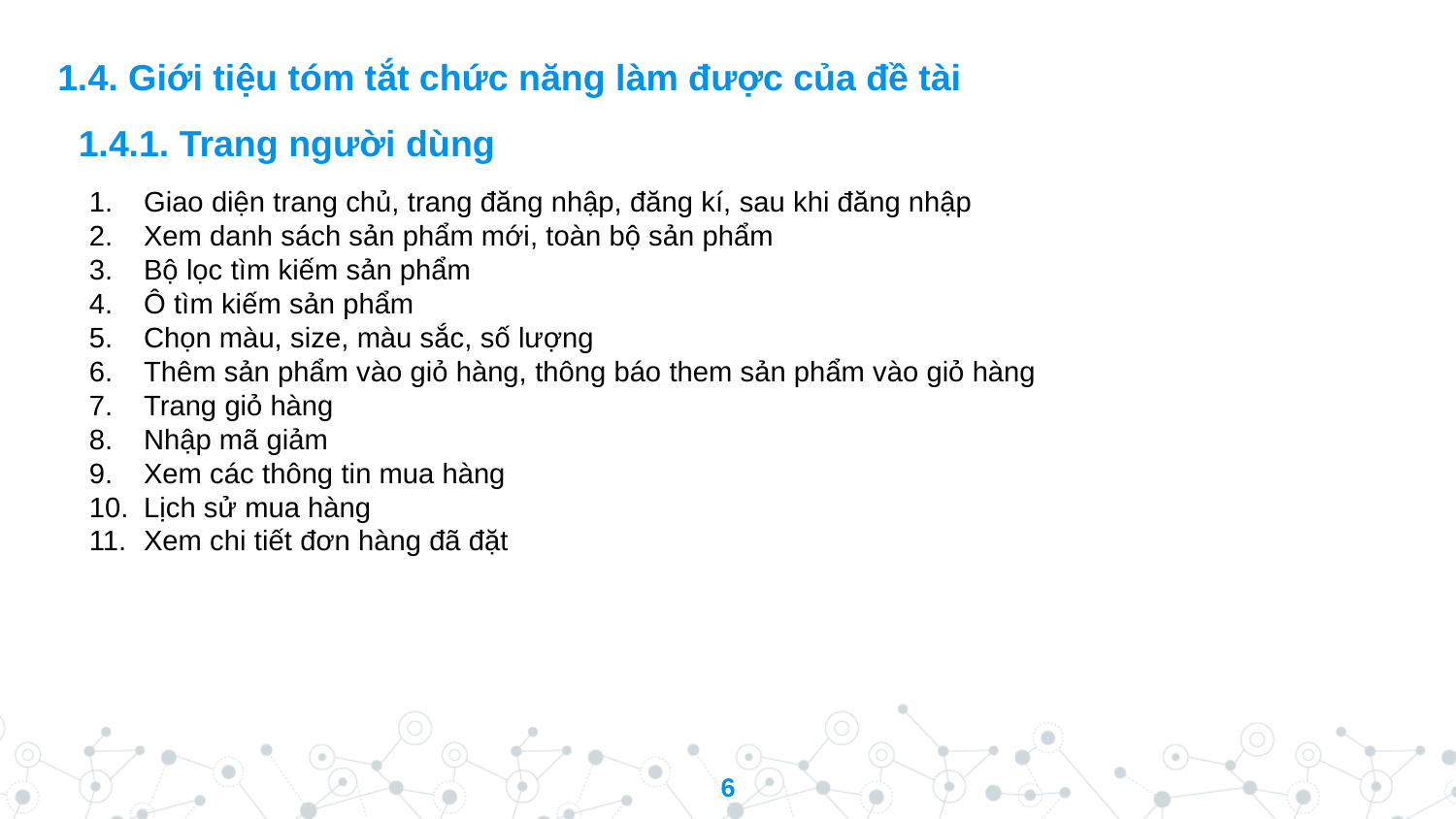

1.4. Giới tiệu tóm tắt chức năng làm được của đề tài
1.4.1. Trang người dùng
Giao diện trang chủ, trang đăng nhập, đăng kí, sau khi đăng nhập
Xem danh sách sản phẩm mới, toàn bộ sản phẩm
Bộ lọc tìm kiếm sản phẩm
Ô tìm kiếm sản phẩm
Chọn màu, size, màu sắc, số lượng
Thêm sản phẩm vào giỏ hàng, thông báo them sản phẩm vào giỏ hàng
Trang giỏ hàng
Nhập mã giảm
Xem các thông tin mua hàng
Lịch sử mua hàng
Xem chi tiết đơn hàng đã đặt
6